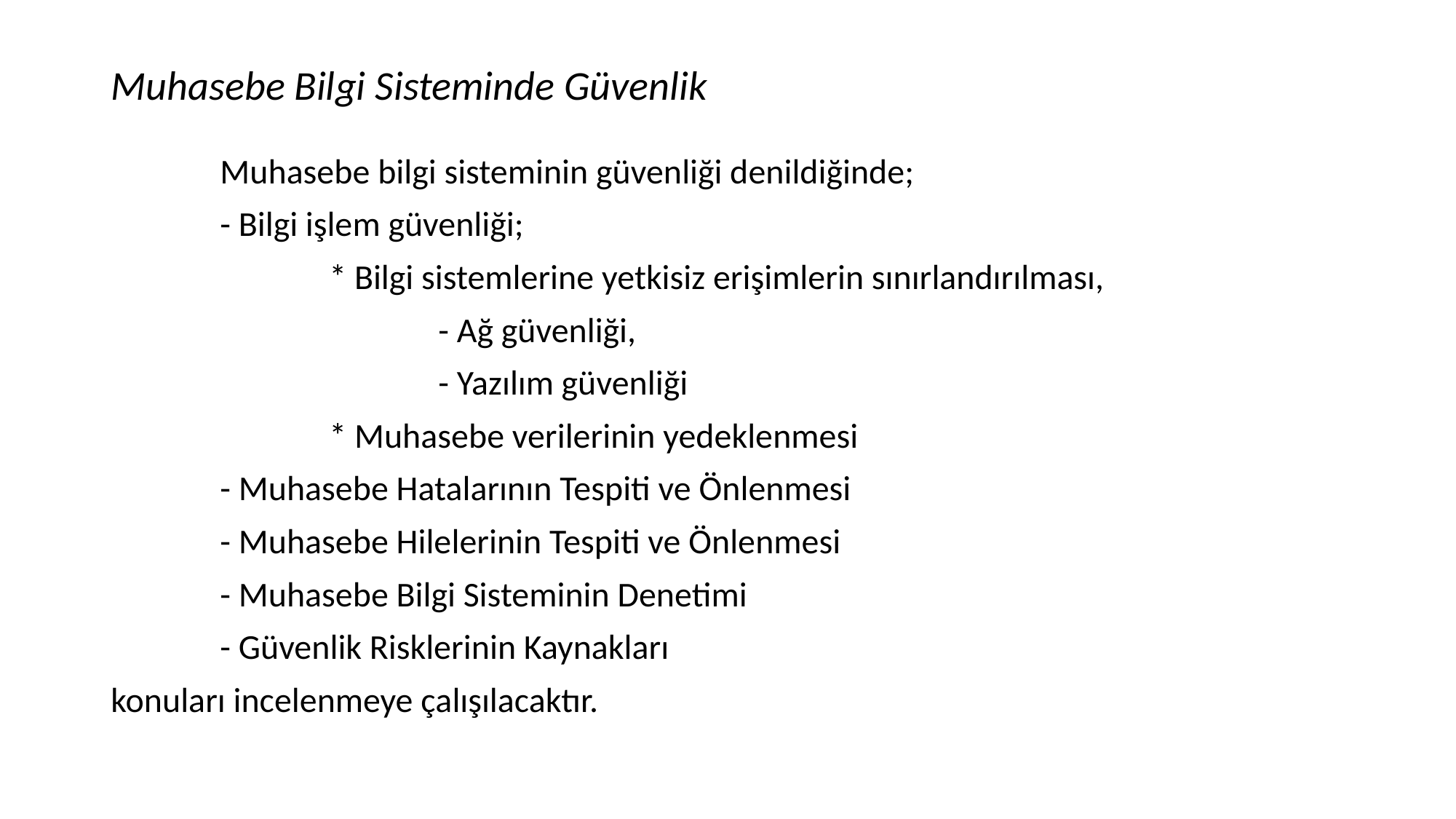

# Muhasebe Bilgi Sisteminde Güvenlik
	Muhasebe bilgi sisteminin güvenliği denildiğinde;
	- Bilgi işlem güvenliği;
		* Bilgi sistemlerine yetkisiz erişimlerin sınırlandırılması,
			- Ağ güvenliği,
			- Yazılım güvenliği
		* Muhasebe verilerinin yedeklenmesi
	- Muhasebe Hatalarının Tespiti ve Önlenmesi
	- Muhasebe Hilelerinin Tespiti ve Önlenmesi
	- Muhasebe Bilgi Sisteminin Denetimi
	- Güvenlik Risklerinin Kaynakları
konuları incelenmeye çalışılacaktır.